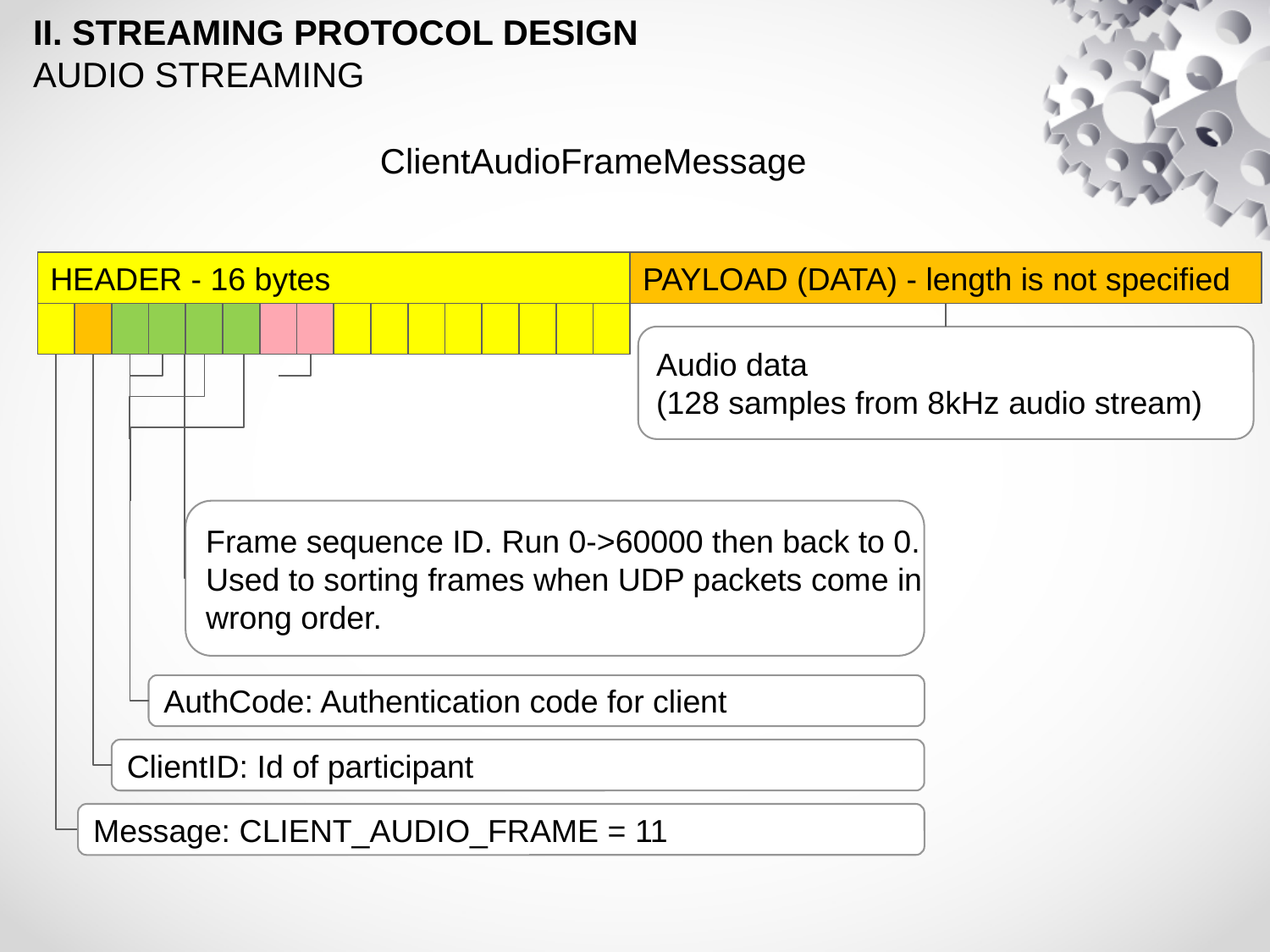

II. STREAMING PROTOCOL DESIGN
AUDIO STREAMING
ClientAudioFrameMessage
HEADER - 16 bytes
PAYLOAD (DATA) - length is not specified

Audio data
(128 samples from 8kHz audio stream)
Frame sequence ID. Run 0->60000 then back to 0.
Used to sorting frames when UDP packets come in
wrong order.
AuthCode: Authentication code for client
ClientID: Id of participant
Message: CLIENT_AUDIO_FRAME = 11